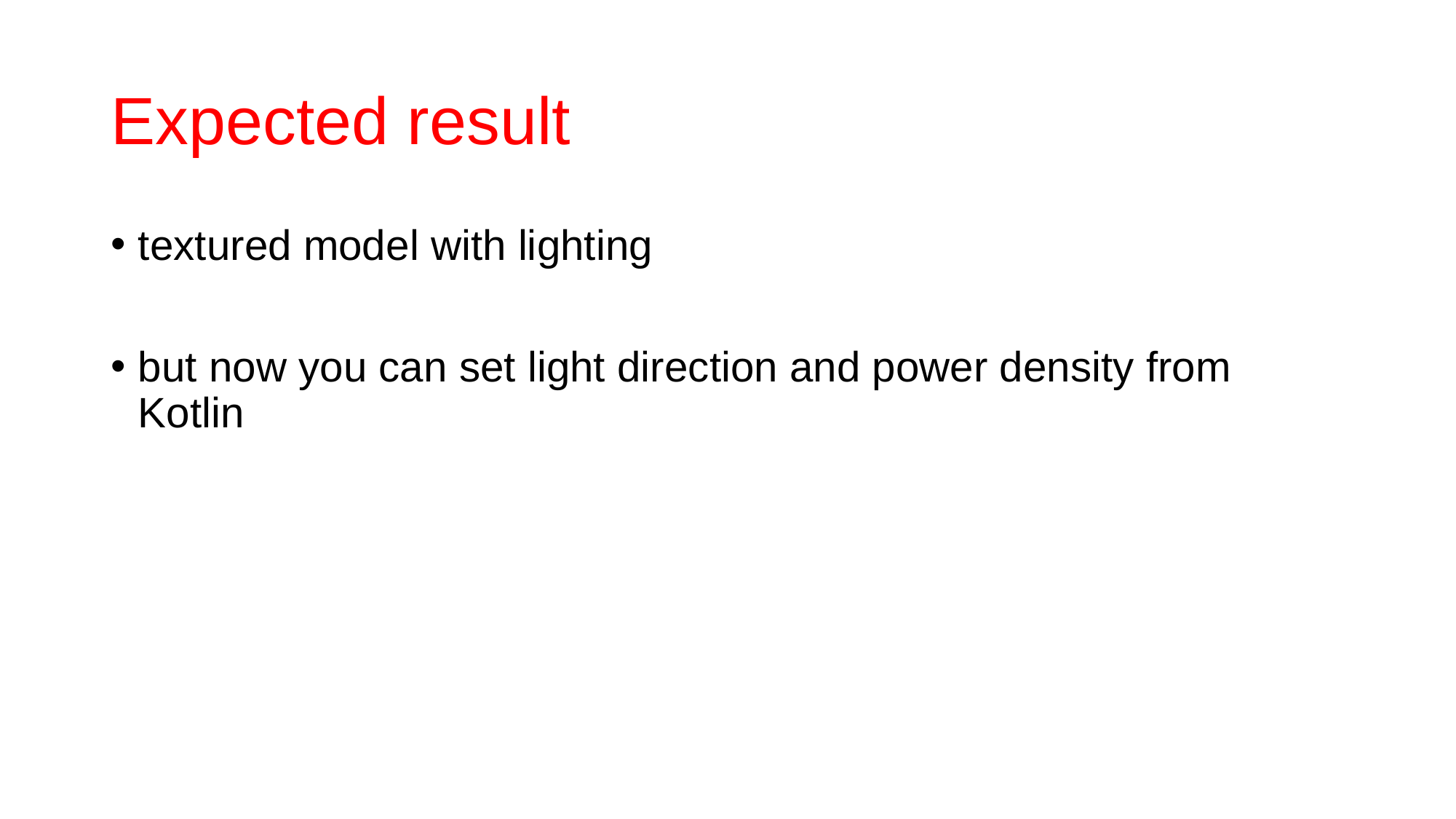

# Expected result
textured model with lighting

but now you can set light direction and power density from Kotlin